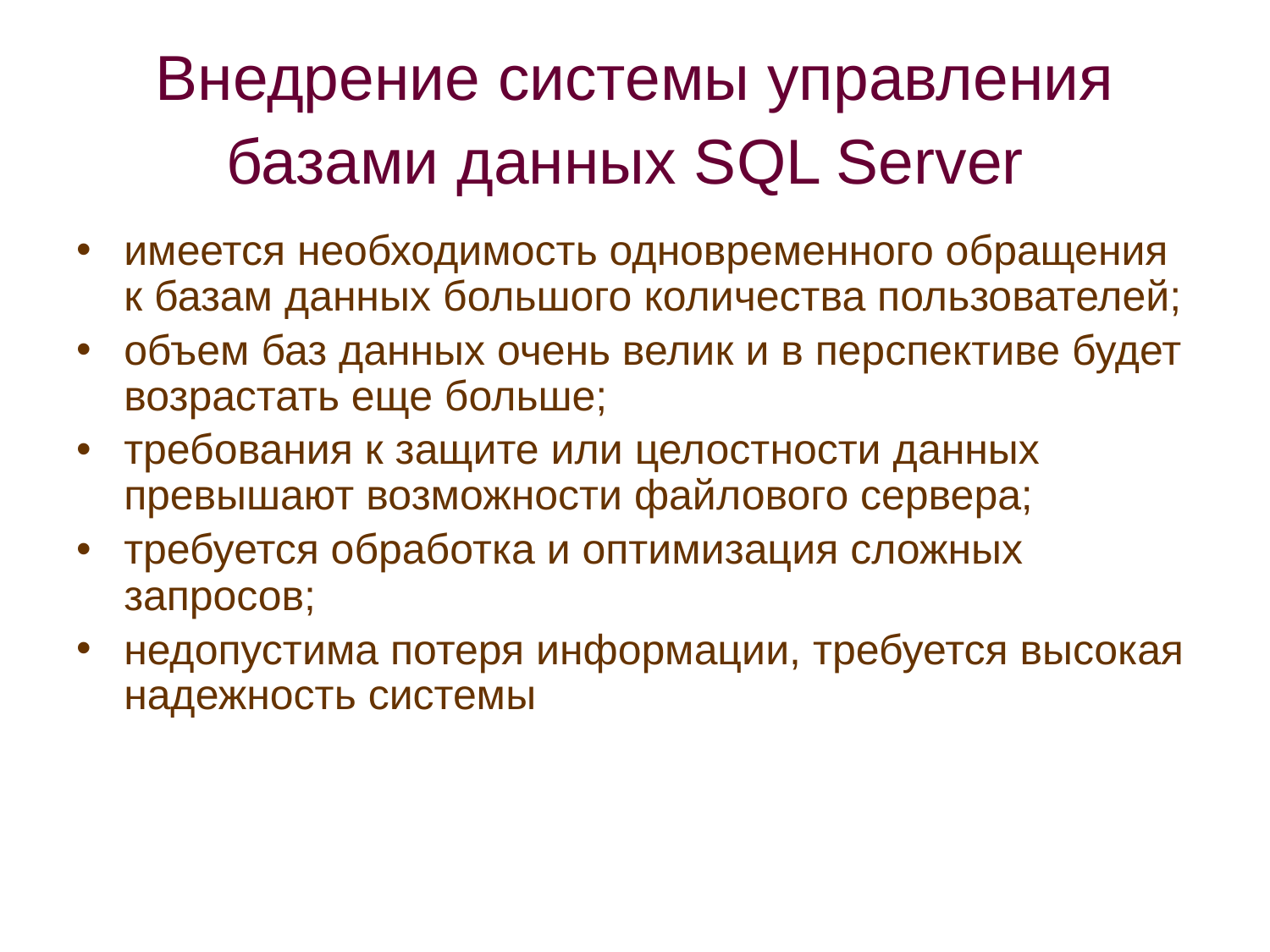

# Внедрение системы управления базами данных SQL Server
имеется необходимость одновременного обращения к базам данных большого количества пользователей;
объем баз данных очень велик и в перспективе будет возрастать еще больше;
требования к защите или целостности данных превышают возможности файлового сервера;
требуется обработка и оптимизация сложных запросов;
недопустима потеря информации, требуется высокая надежность системы